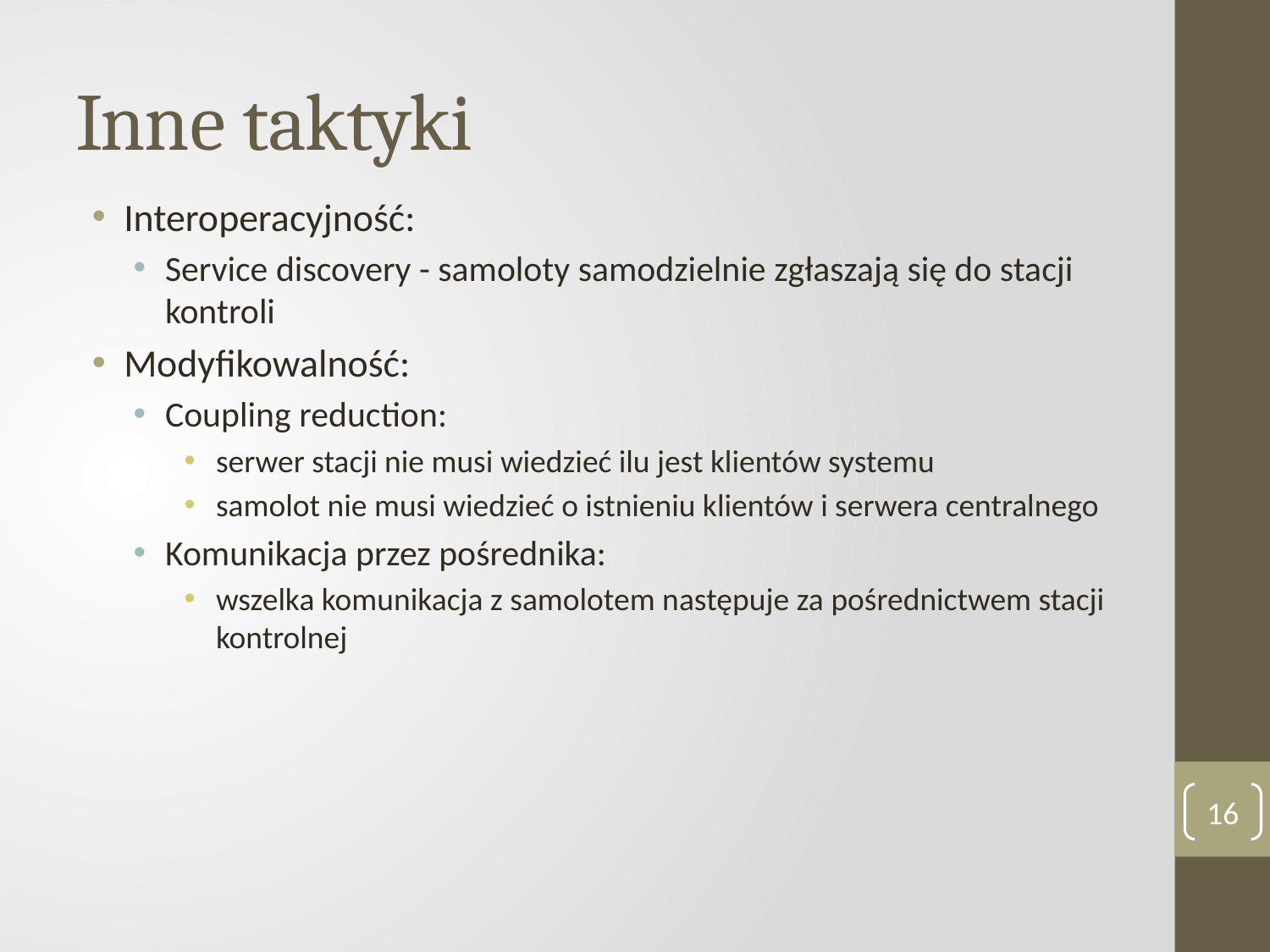

# Inne taktyki
Interoperacyjność:
Service discovery - samoloty samodzielnie zgłaszają się do stacji kontroli
Modyfikowalność:
Coupling reduction:
serwer stacji nie musi wiedzieć ilu jest klientów systemu
samolot nie musi wiedzieć o istnieniu klientów i serwera centralnego
Komunikacja przez pośrednika:
wszelka komunikacja z samolotem następuje za pośrednictwem stacji kontrolnej
16